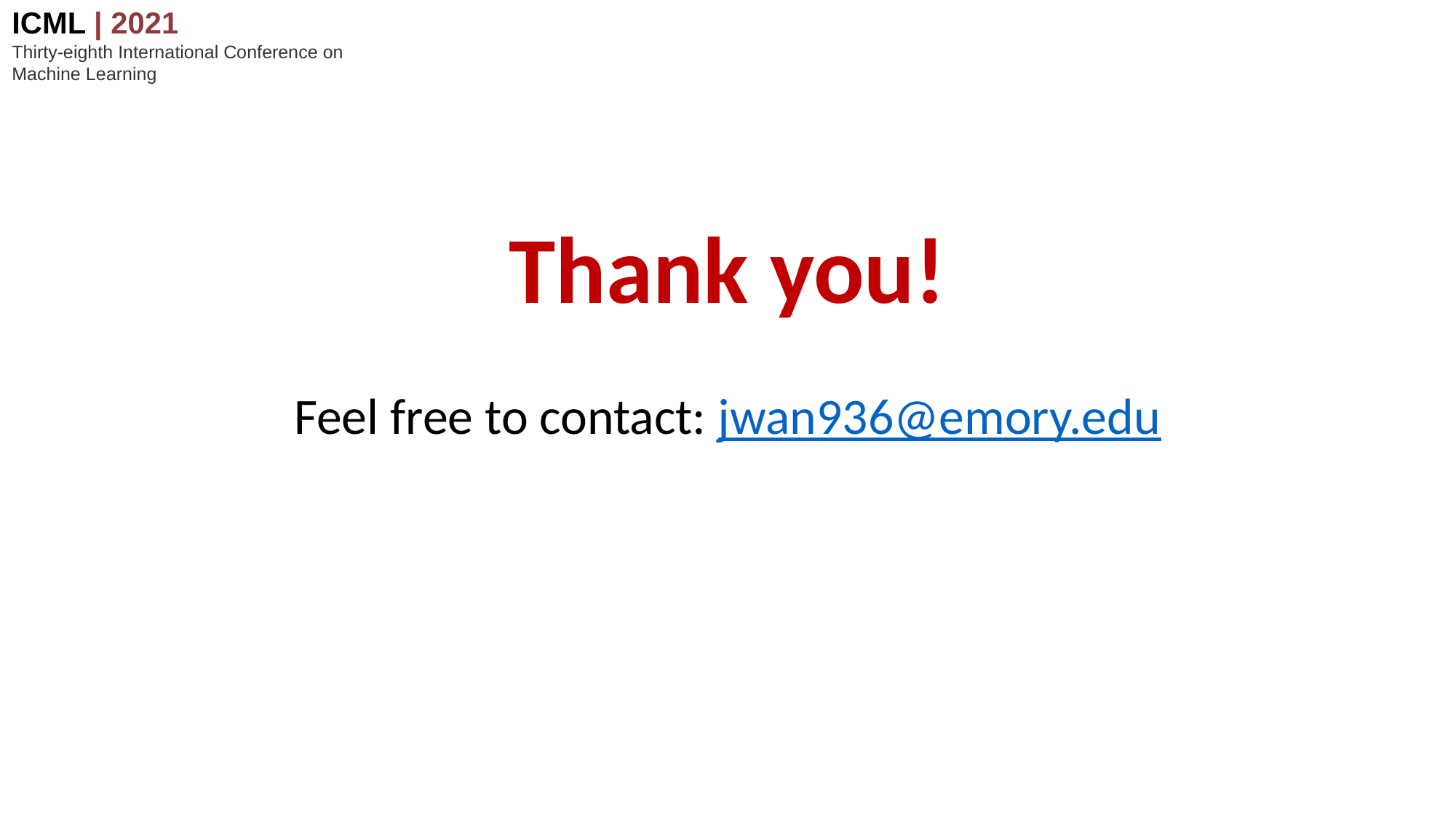

# Thank you! Feel free to contact: jwan936@emory.edu